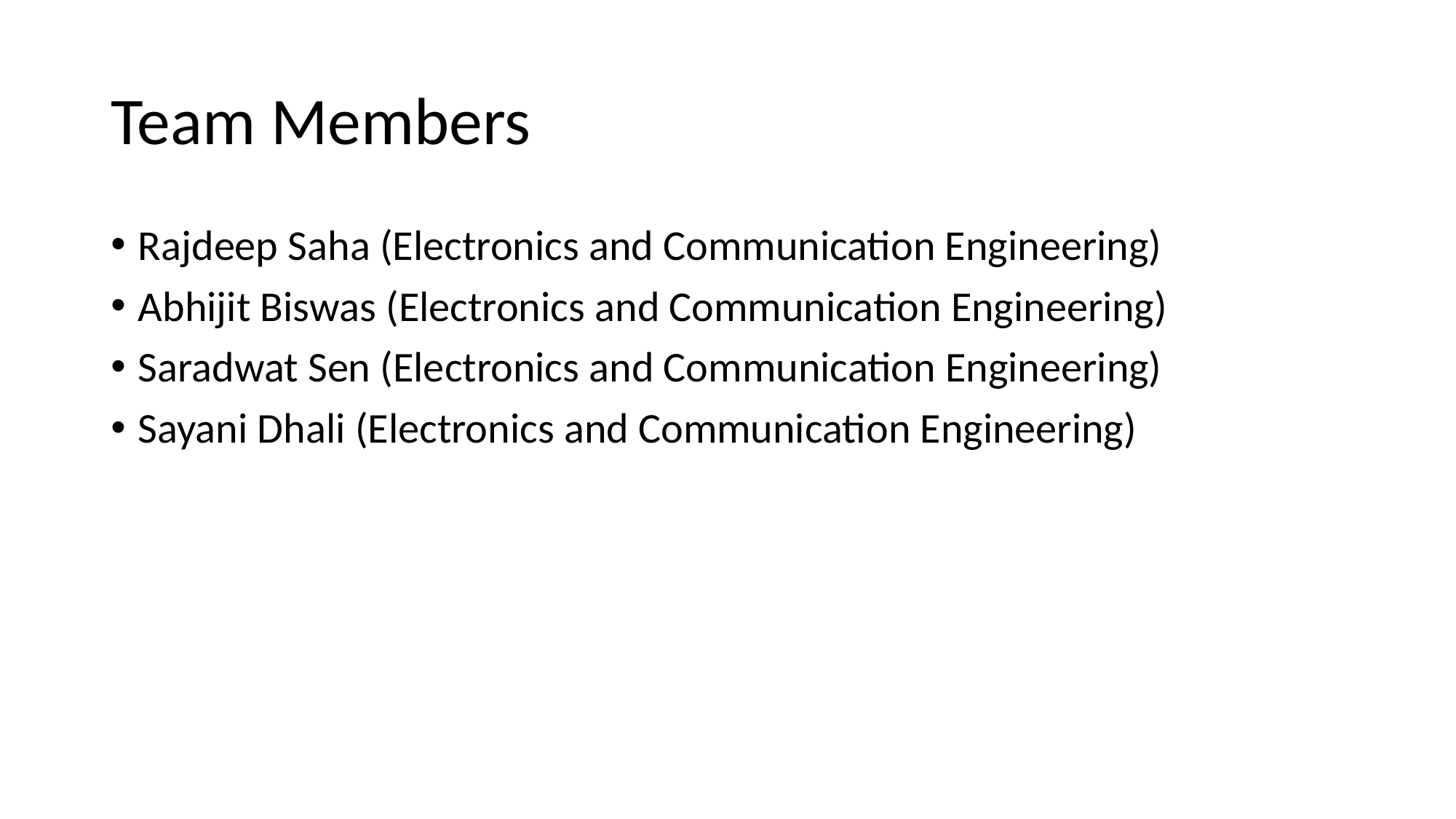

# Team Members
Rajdeep Saha (Electronics and Communication Engineering)
Abhijit Biswas (Electronics and Communication Engineering)
Saradwat Sen (Electronics and Communication Engineering)
Sayani Dhali (Electronics and Communication Engineering)